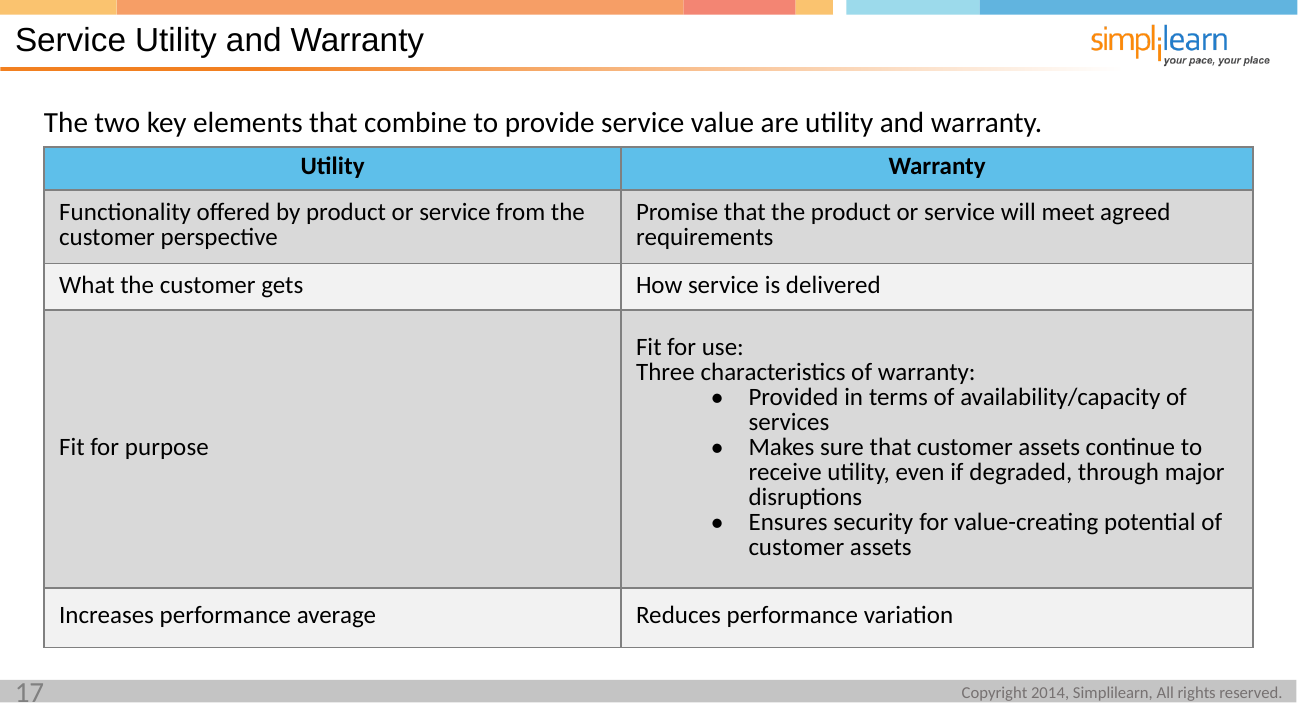

Service Utility and Warranty
The two key elements that combine to provide service value are utility and warranty.
| Utility | Warranty |
| --- | --- |
| Functionality offered by product or service from the customer perspective | Promise that the product or service will meet agreed requirements |
| What the customer gets | How service is delivered |
| Fit for purpose | Fit for use: Three characteristics of warranty: Provided in terms of availability/capacity of services Makes sure that customer assets continue to receive utility, even if degraded, through major disruptions Ensures security for value-creating potential of customer assets |
| Increases performance average | Reduces performance variation |